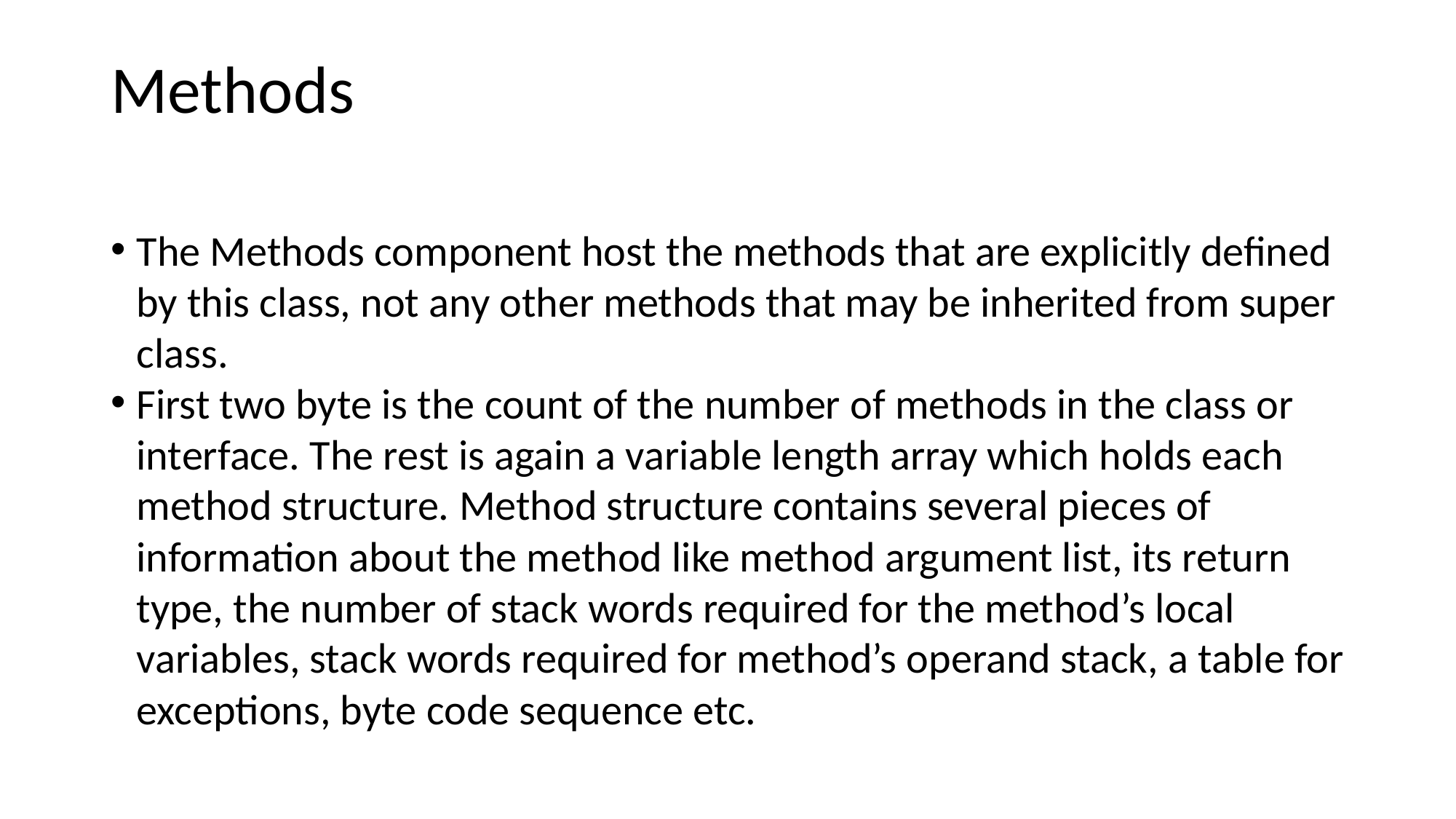

Methods

The Methods component host the methods that are explicitly defined by this class, not any other methods that may be inherited from super class.
First two byte is the count of the number of methods in the class or interface. The rest is again a variable length array which holds each method structure. Method structure contains several pieces of information about the method like method argument list, its return type, the number of stack words required for the method’s local variables, stack words required for method’s operand stack, a table for exceptions, byte code sequence etc.